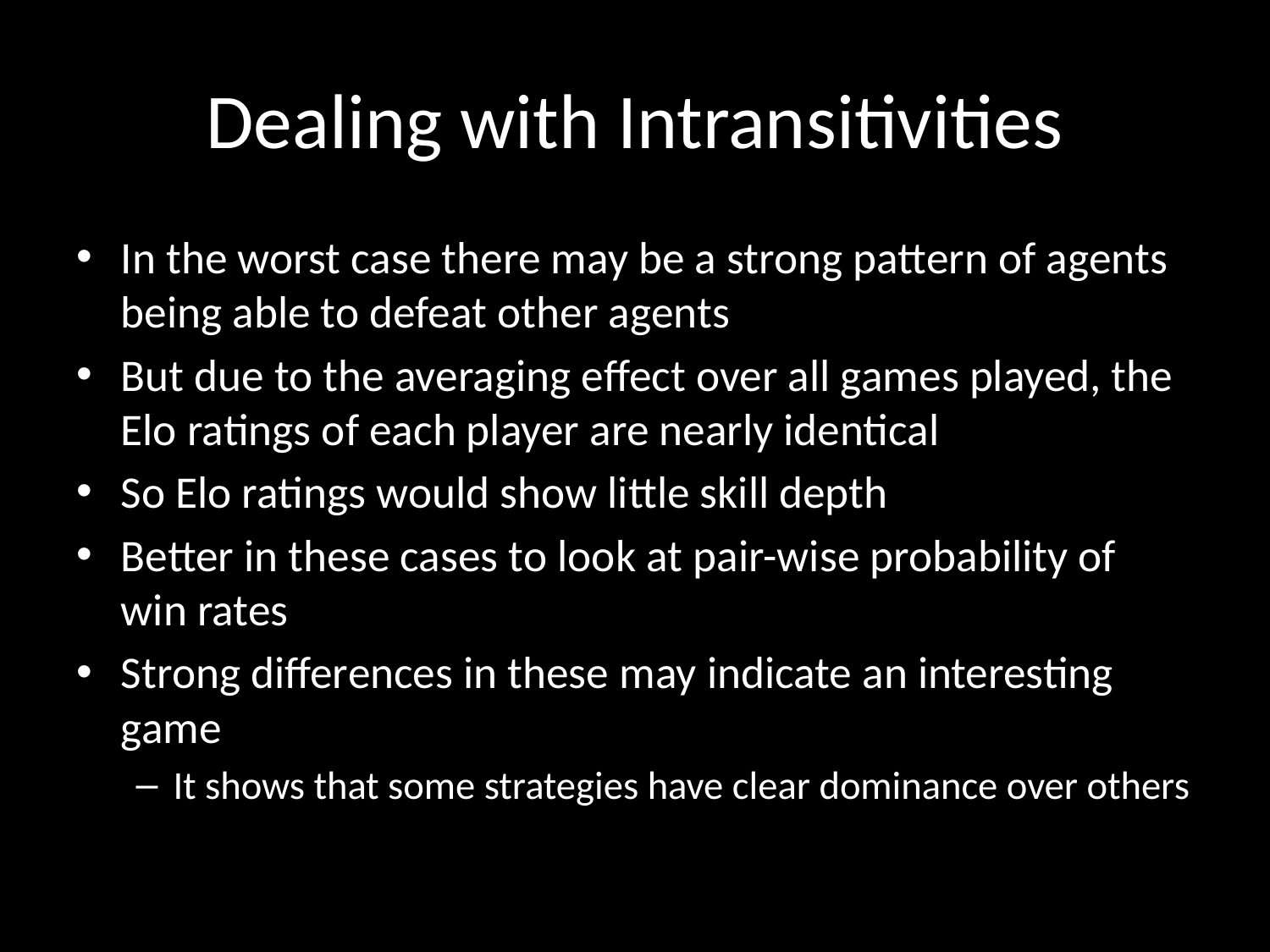

# Dealing with Intransitivities
In the worst case there may be a strong pattern of agents being able to defeat other agents
But due to the averaging effect over all games played, the Elo ratings of each player are nearly identical
So Elo ratings would show little skill depth
Better in these cases to look at pair-wise probability of win rates
Strong differences in these may indicate an interesting game
It shows that some strategies have clear dominance over others